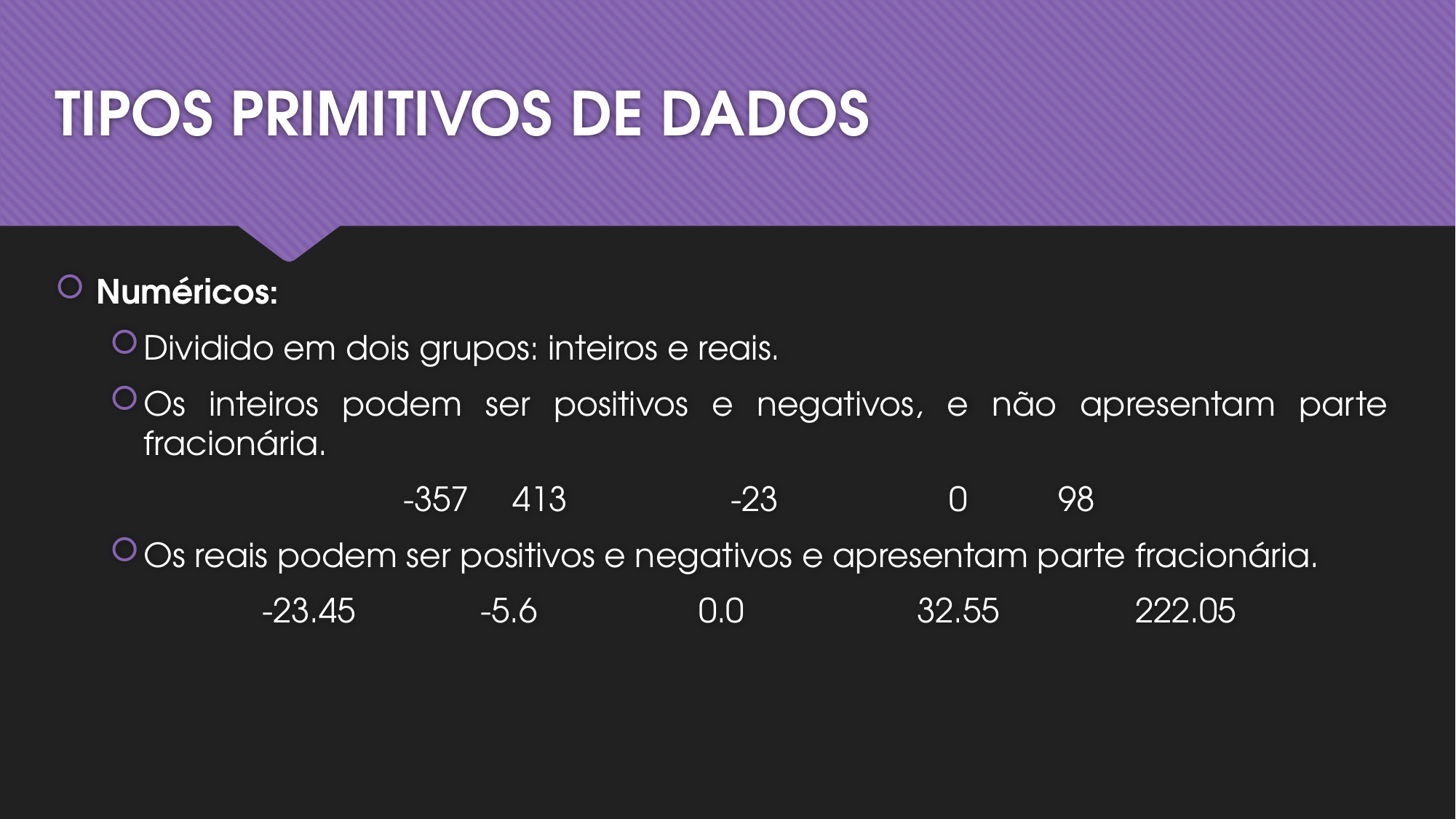

# TIPOS PRIMITIVOS DE DADOS
Numéricos:
Dividido em dois grupos: inteiros e reais.
Os inteiros podem ser positivos e negativos, e não apresentam parte fracionária.
-357	413		-23		0	98
Os reais podem ser positivos e negativos e apresentam parte fracionária.
-23.45		-5.6		0.0		32.55		222.05